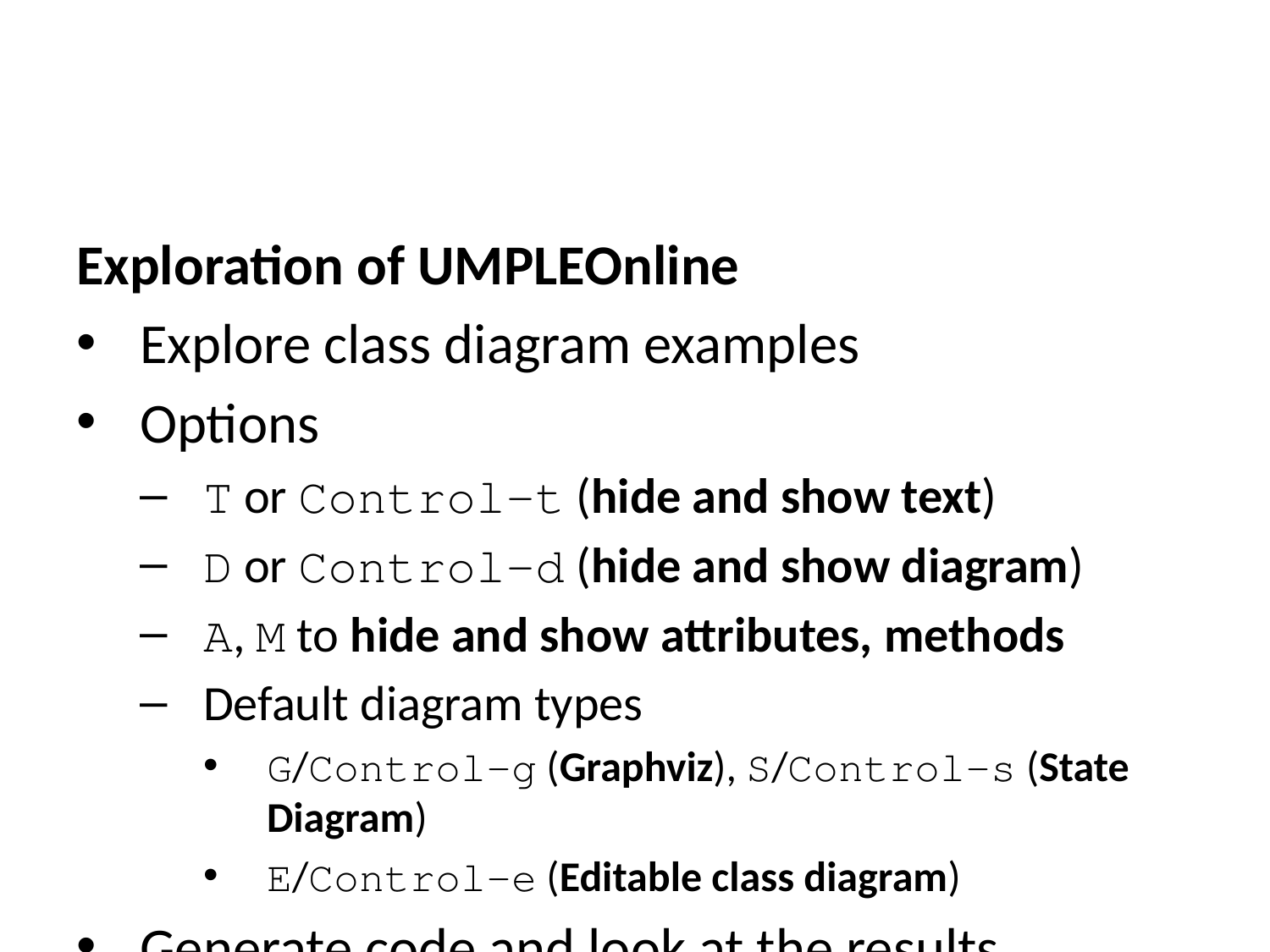

Exploration of UMPLEOnline
Explore class diagram examples
Options
T or Control-t (hide and show text)
D or Control-d (hide and show diagram)
A, M to hide and show attributes, methods
Default diagram types
G/Control-g (Graphviz), S/Control-s (State Diagram)
E/Control-e (Editable class diagram)
Generate code and look at the results
In UMPLE you never should modify generated code
It is designed to be readable for educational purposes